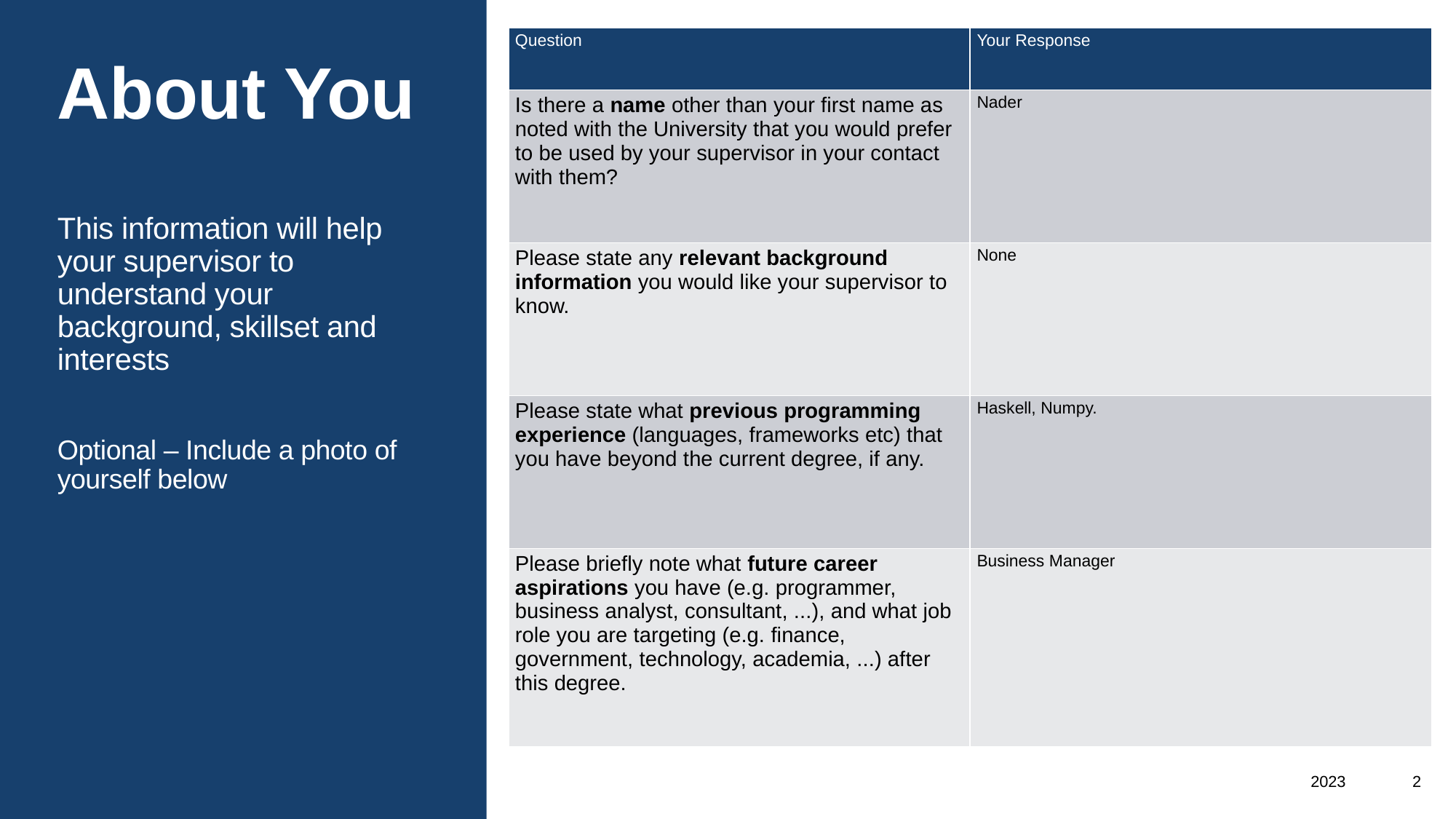

| Question | Your Response |
| --- | --- |
| Is there a name other than your first name as noted with the University that you would prefer to be used by your supervisor in your contact with them? | Nader |
| Please state any relevant background information you would like your supervisor to know. | None |
| Please state what previous programming experience (languages, frameworks etc) that you have beyond the current degree, if any. | Haskell, Numpy. |
| Please briefly note what future career aspirations you have (e.g. programmer, business analyst, consultant, ...), and what job role you are targeting (e.g. finance, government, technology, academia, ...) after this degree. | Business Manager |
# About You This information will help your supervisor to understand your background, skillset and interests Optional – Include a photo of yourself below
2023
2